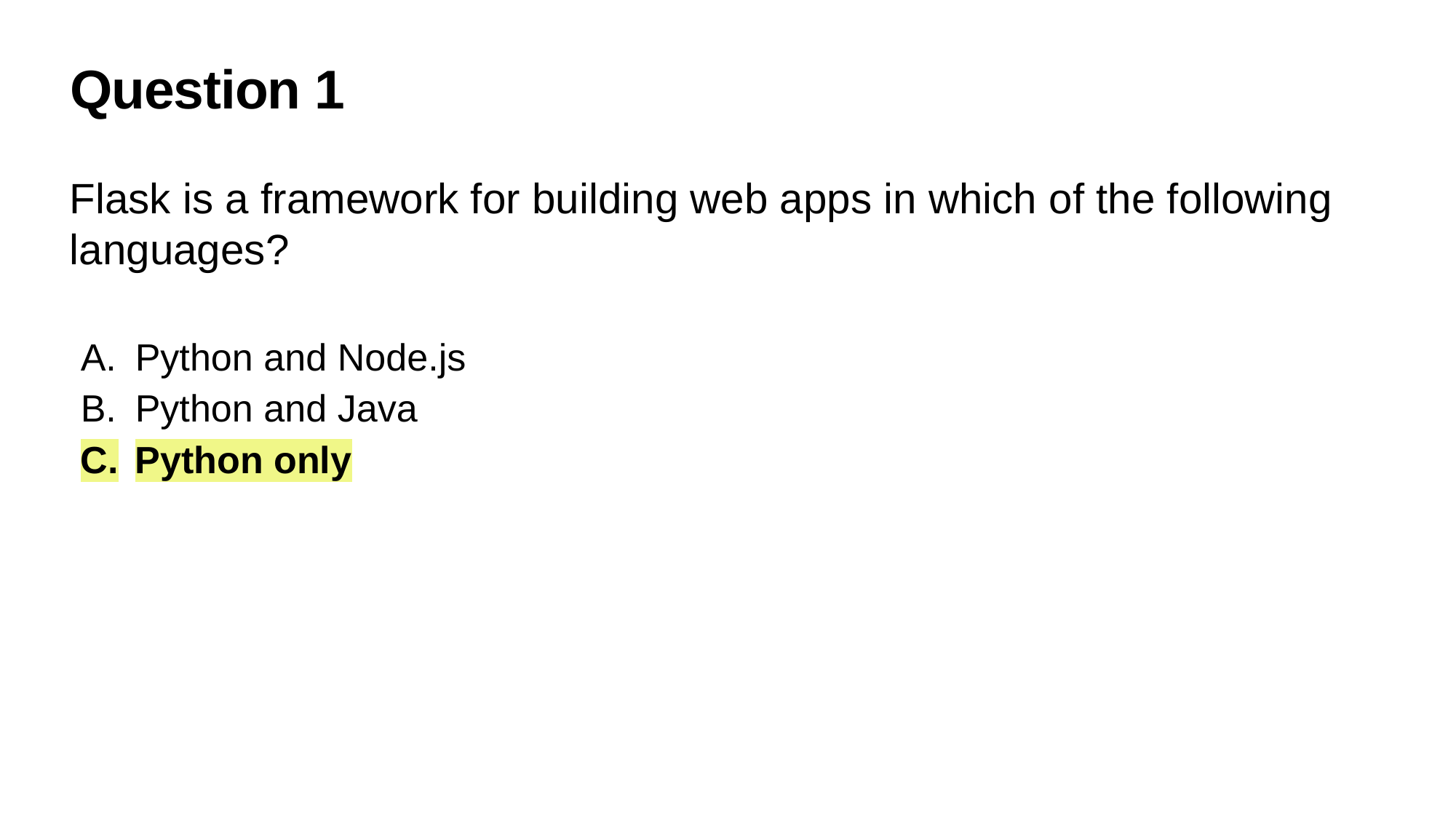

# Question 1
Flask is a framework for building web apps in which of the following languages?
Python and Node.js
Python and Java
Python only